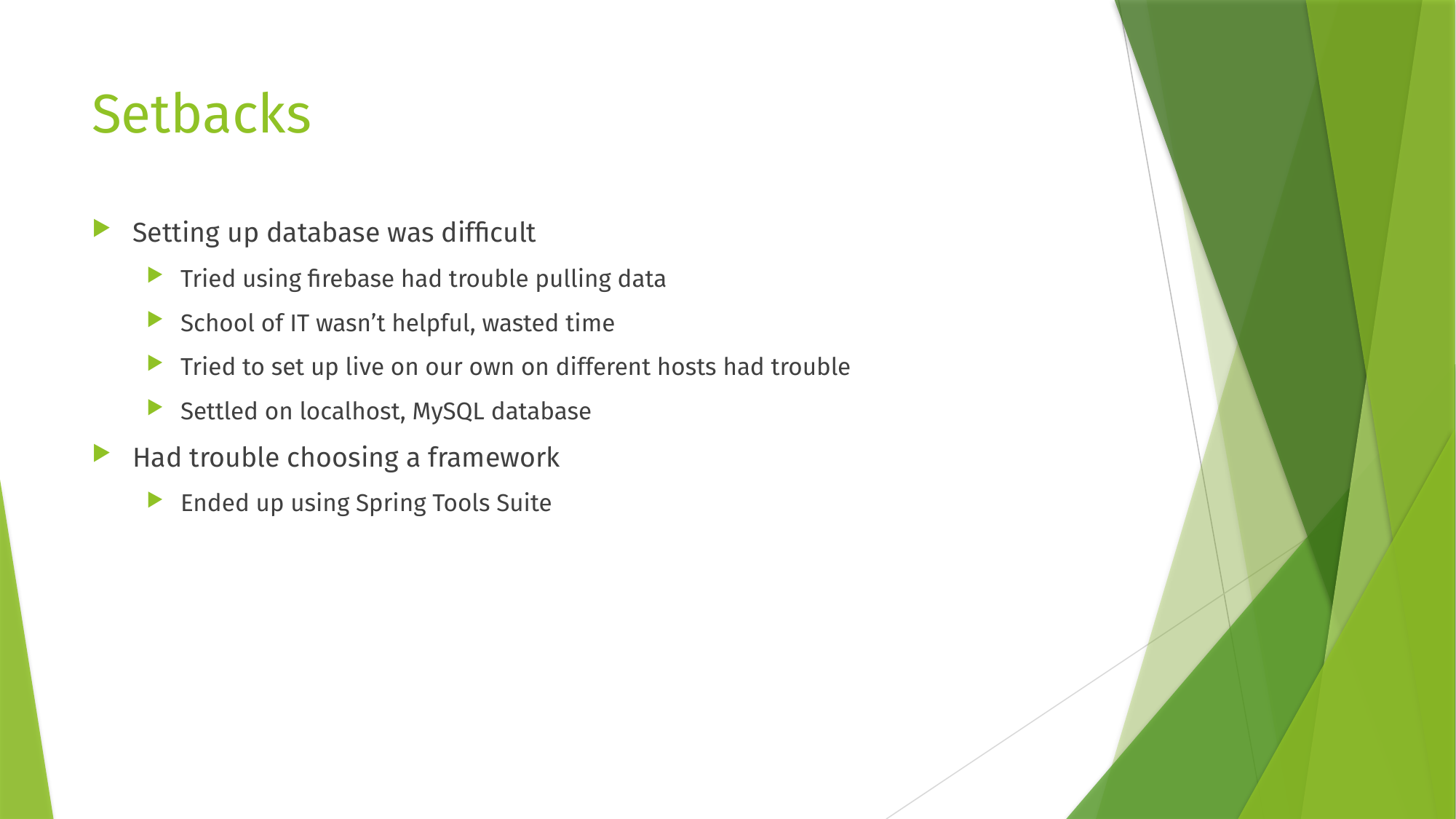

# Setbacks
Setting up database was difficult
Tried using firebase had trouble pulling data
School of IT wasn’t helpful, wasted time
Tried to set up live on our own on different hosts had trouble
Settled on localhost, MySQL database
Had trouble choosing a framework
Ended up using Spring Tools Suite